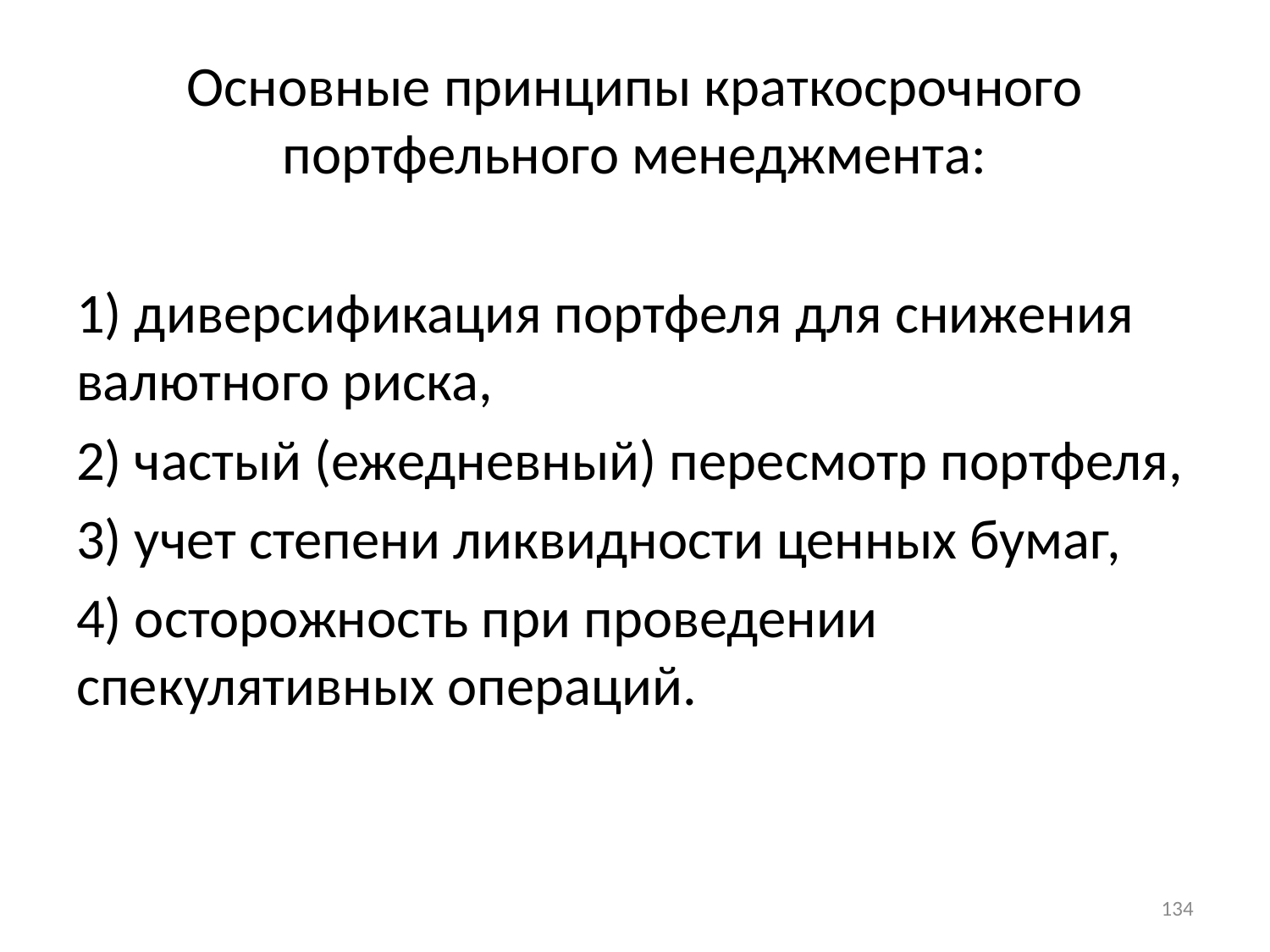

# Основные принципы краткосрочного портфельного менеджмента:
1) диверсификация портфеля для снижения валютного риска,
2) частый (ежедневный) пересмотр портфеля,
3) учет степени ликвидности ценных бумаг,
4) осторожность при проведении спекулятивных операций.

134